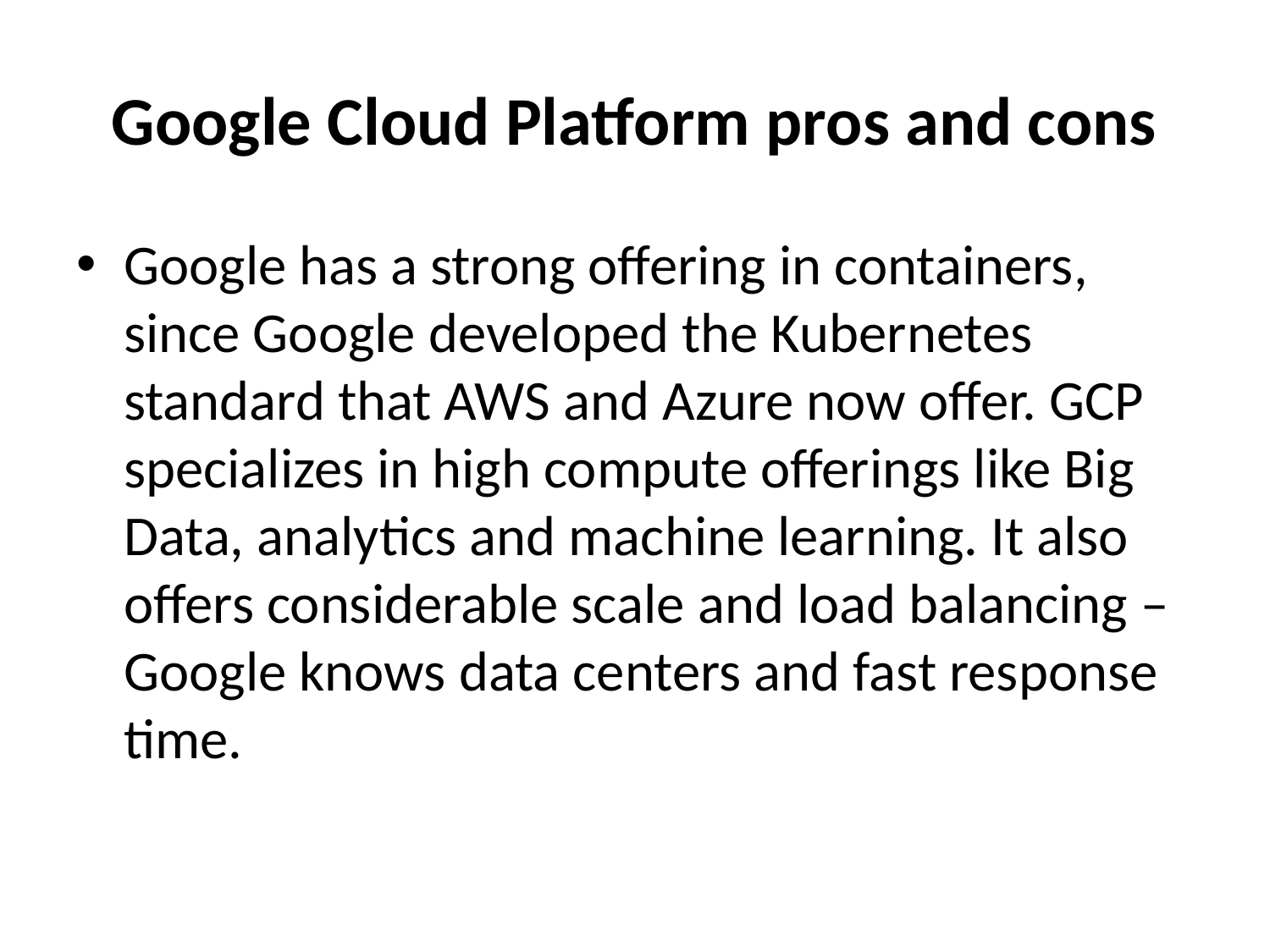

# Google Cloud Platform pros and cons
Google has a strong offering in containers, since Google developed the Kubernetes standard that AWS and Azure now offer. GCP specializes in high compute offerings like Big Data, analytics and machine learning. It also offers considerable scale and load balancing – Google knows data centers and fast response time.